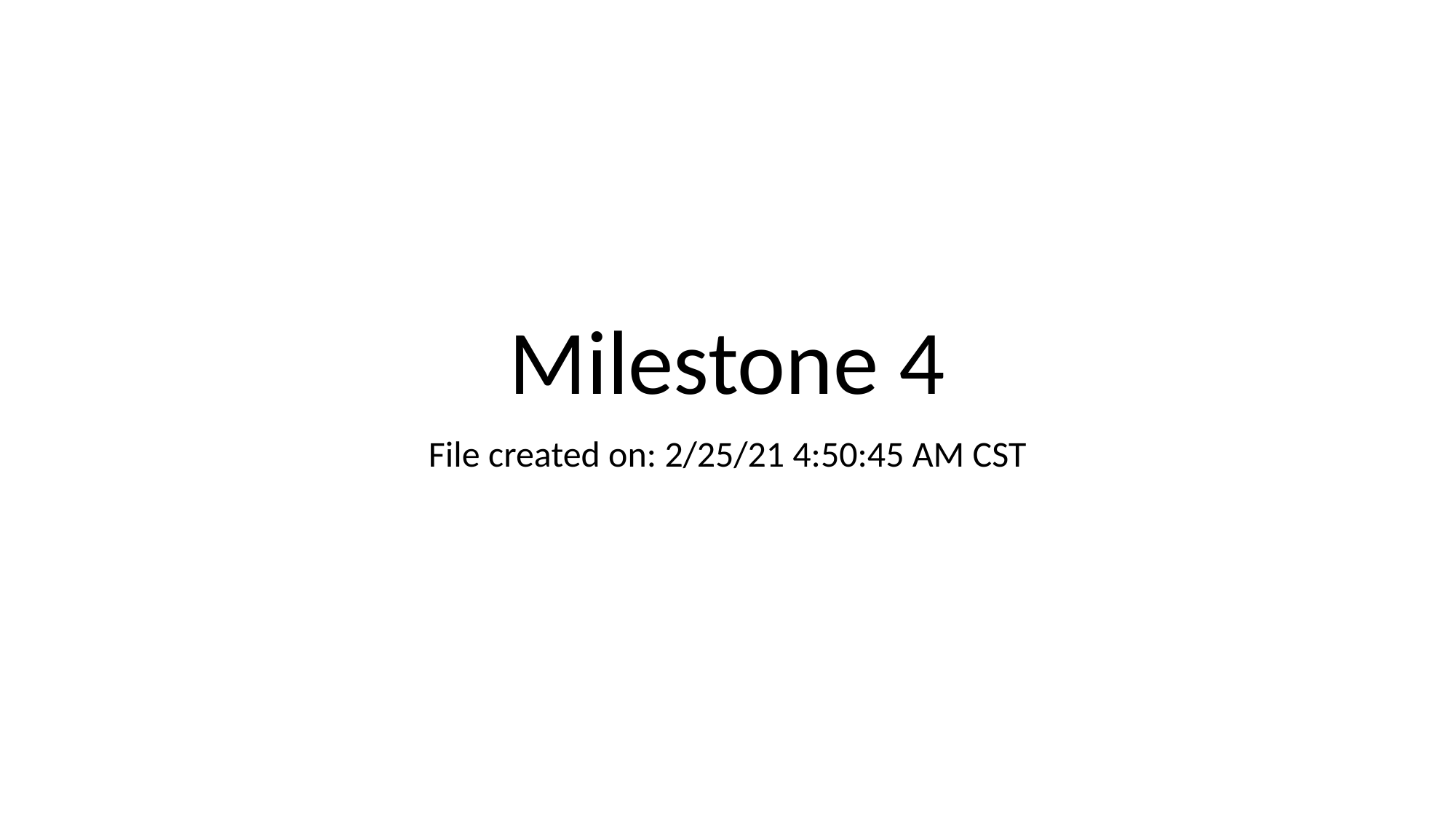

# Milestone 4
File created on: 2/25/21 4:50:45 AM CST